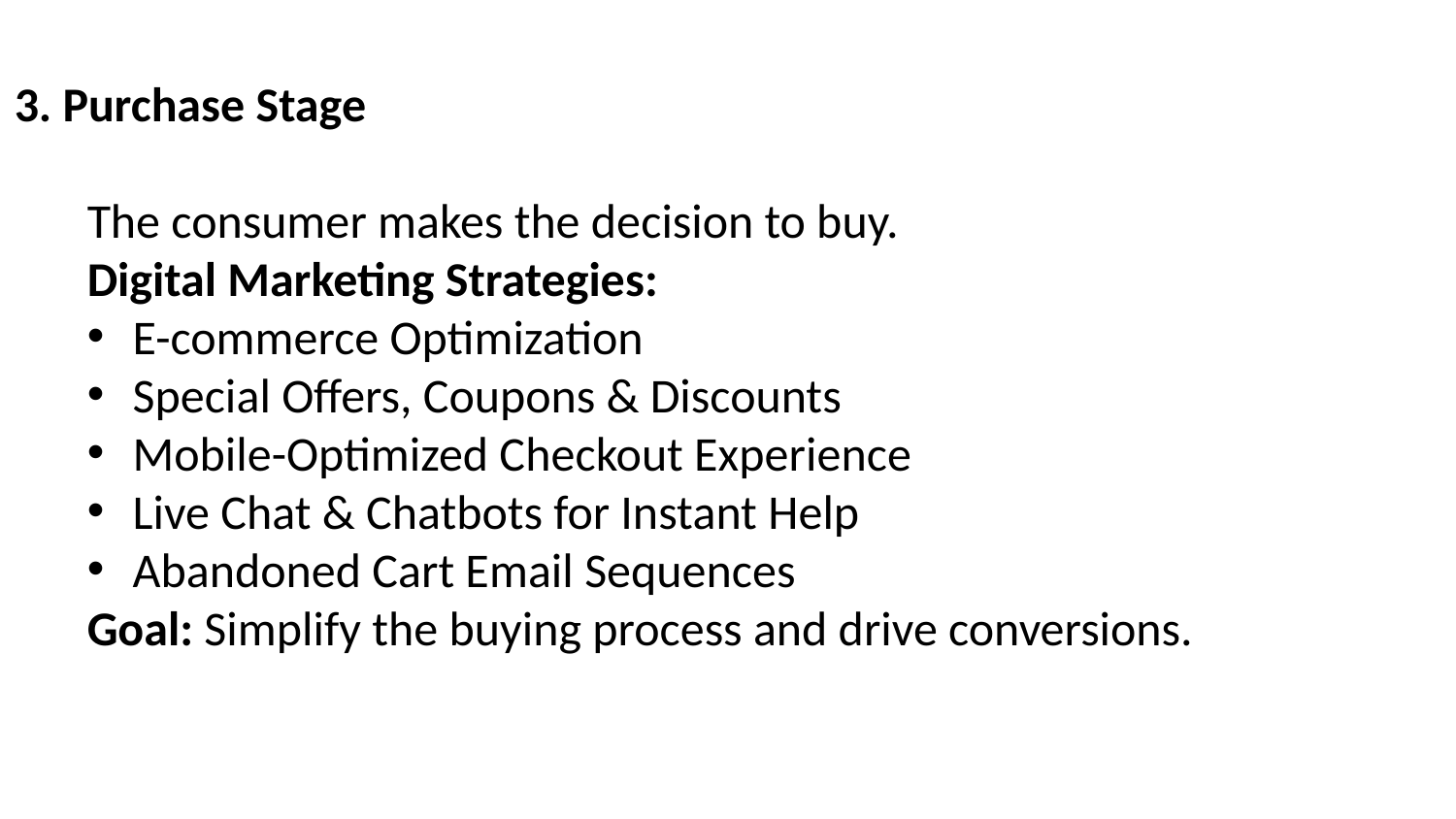

3. Purchase Stage
The consumer makes the decision to buy.
Digital Marketing Strategies:
E-commerce Optimization
Special Offers, Coupons & Discounts
Mobile-Optimized Checkout Experience
Live Chat & Chatbots for Instant Help
Abandoned Cart Email Sequences
Goal: Simplify the buying process and drive conversions.